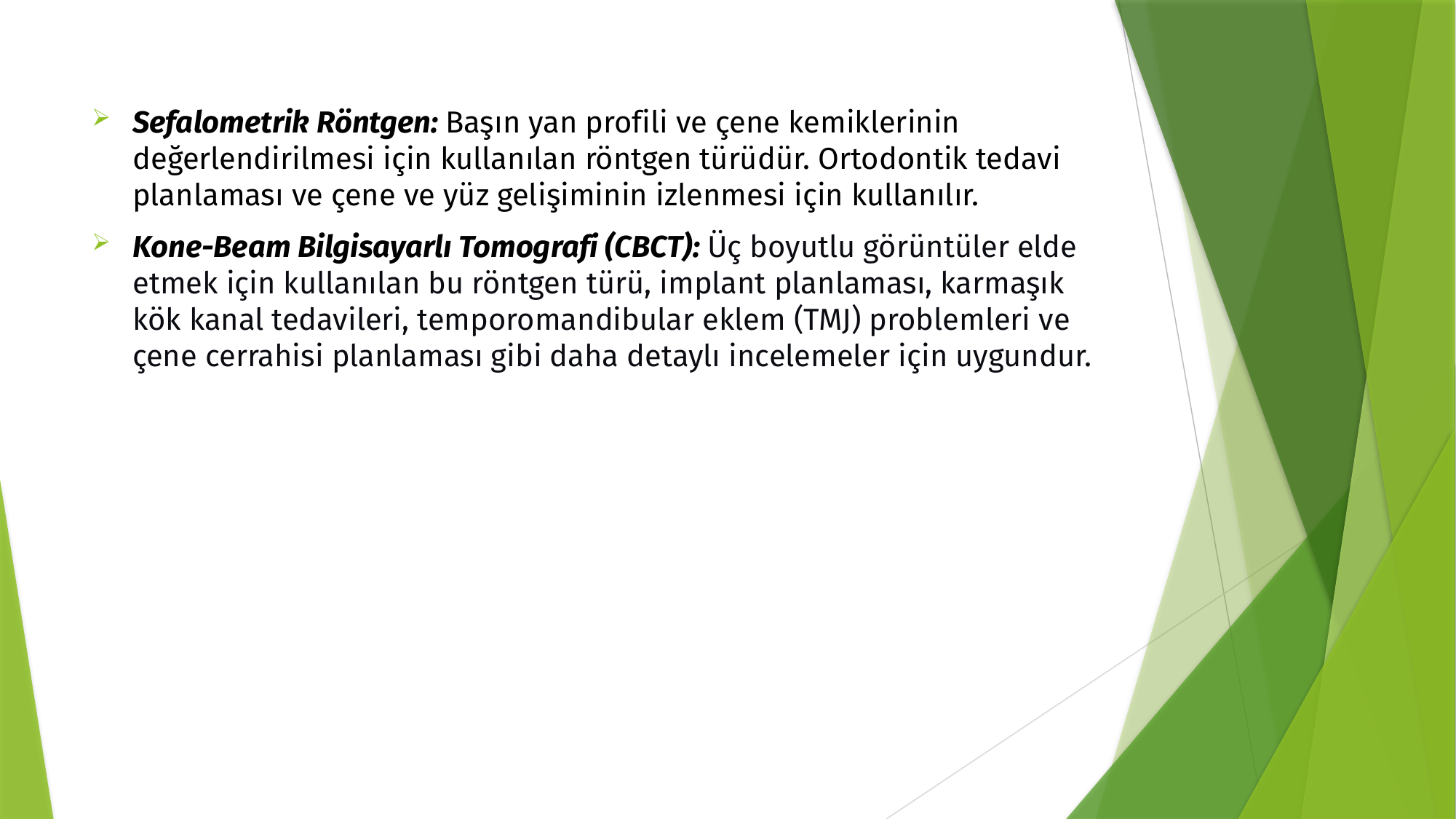

Sefalometrik Röntgen: Başın yan profili ve çene kemiklerinin değerlendirilmesi için kullanılan röntgen türüdür. Ortodontik tedavi planlaması ve çene ve yüz gelişiminin izlenmesi için kullanılır.
Kone-Beam Bilgisayarlı Tomografi (CBCT): Üç boyutlu görüntüler elde etmek için kullanılan bu röntgen türü, implant planlaması, karmaşık kök kanal tedavileri, temporomandibular eklem (TMJ) problemleri ve çene cerrahisi planlaması gibi daha detaylı incelemeler için uygundur.